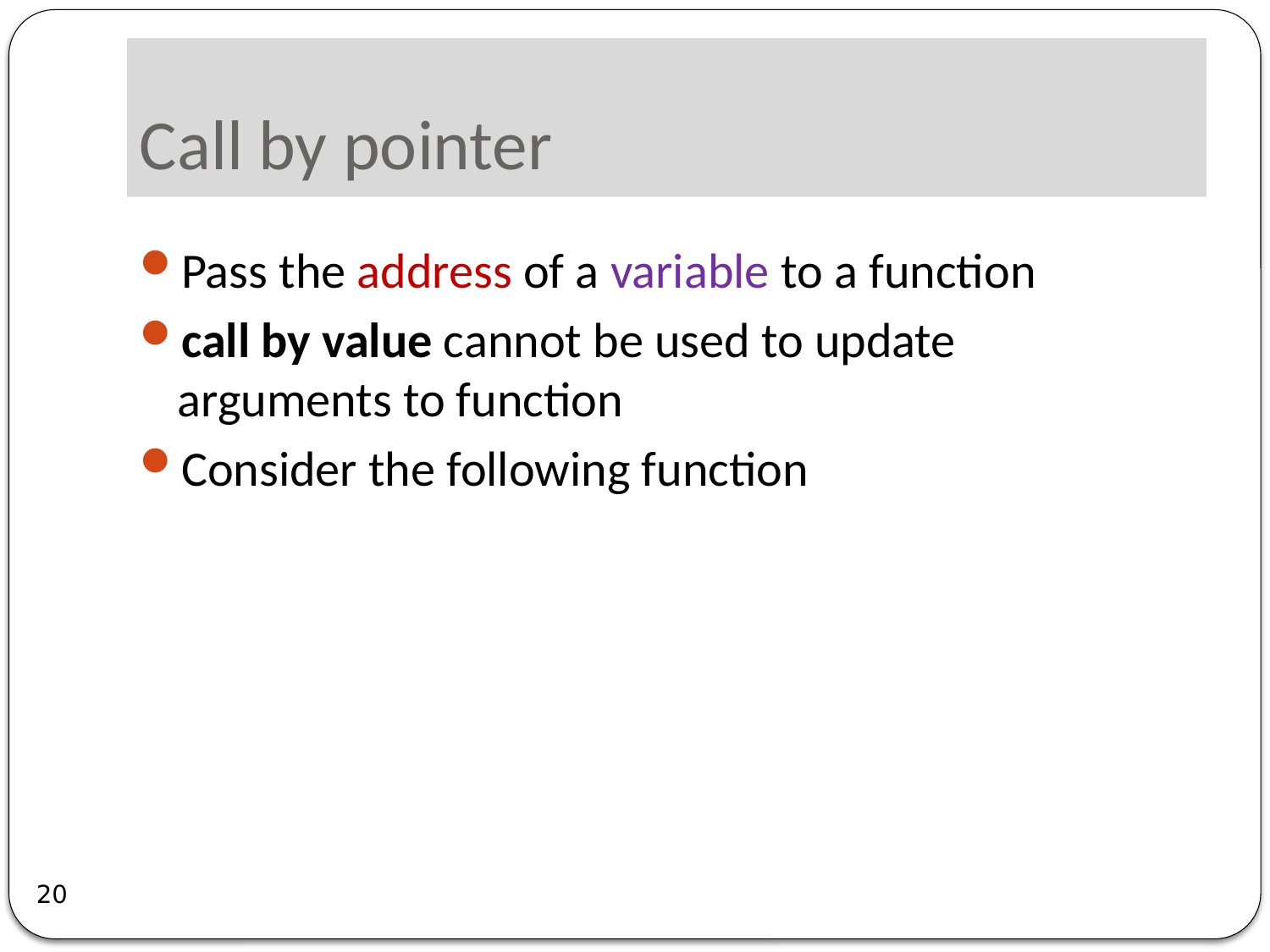

# Call by pointer
Pass the address of a variable to a function
call by value cannot be used to update arguments to function
Consider the following function

20